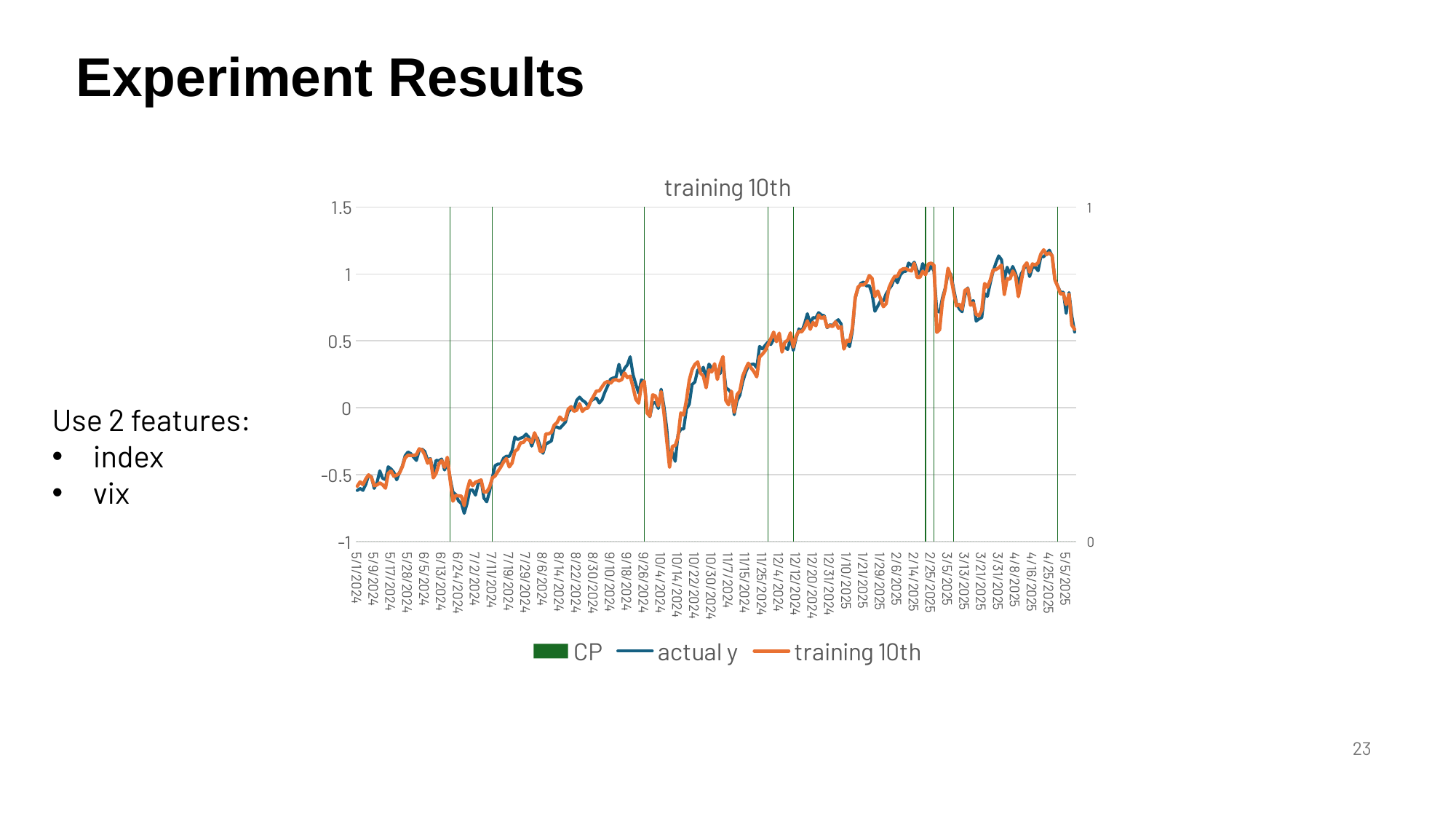

# Experiment Results

### Chart: training 10th

| Category | CP | actual y | training 10th |
|---|---|---|---|
| 45413 | 0.0 | -0.617683440658218 | -0.5858902660067845 |
| 45414 | 0.0 | -0.6032274387135428 | -0.5535445944587669 |
| 45415 | 0.0 | -0.6172991114125677 | -0.5743969486843478 |
| 45418 | 0.0 | -0.5729968019983515 | -0.5324459899590872 |
| 45419 | 0.0 | -0.5047975365584093 | -0.5015780061175346 |
| 45420 | 0.0 | -0.5150414205284619 | -0.5202137935517285 |
| 45421 | 0.0 | -0.6024424605090509 | -0.5824424605090509 |
| 45422 | 0.0 | -0.5588092593356697 | -0.5759569227629141 |
| 45425 | 0.0 | -0.470907204160114 | -0.5620827350943006 |
| 45426 | 0.0 | -0.5271743113003843 | -0.5748076307758692 |
| 45427 | 0.0 | -0.5367833584273033 | -0.6008320681325396 |
| 45428 | 0.0 | -0.4409768501676389 | -0.4894280960822699 |
| 45429 | 0.0 | -0.4576213256512405 | -0.47333734162227675 |
| 45432 | 0.0 | -0.4824044421032431 | -0.5119223711057187 |
| 45433 | 0.0 | -0.5382039894605885 | -0.5032202665681951 |
| 45434 | 0.0 | -0.4841759469701369 | -0.4878683911931166 |
| 45435 | 0.0 | -0.4355627853164919 | -0.4407454198001601 |
| 45436 | 0.0 | -0.3585059955420808 | -0.3736732063579483 |
| 45440 | 0.0 | -0.3302475961660338 | -0.3553658851065608 |
| 45441 | 0.0 | -0.3425298123136547 | -0.3562689972828935 |
| 45442 | 0.0 | -0.3692517106927598 | -0.3564331599109102 |
| 45443 | 0.0 | -0.3936668176123032 | -0.35068650124968814 |
| 45446 | 0.0 | -0.3186157205890782 | -0.30725785481796275 |
| 45447 | 0.0 | -0.3088230766887594 | -0.3148107378318428 |
| 45448 | 0.0 | -0.3265038539599957 | -0.3526568882303628 |
| 45449 | 0.0 | -0.3899402111051157 | -0.41414667610276323 |
| 45450 | 0.0 | -0.3804478499275131 | -0.38401757134613246 |
| 45453 | 0.0 | -0.4878690980652825 | -0.5238267806358561 |
| 45454 | 0.0 | -0.3923971439260356 | -0.49074223000291634 |
| 45455 | 0.0 | -0.3956553746646385 | -0.41923674205115735 |
| 45456 | 0.0 | -0.3830883795218329 | -0.39427964996222264 |
| 45457 | 0.0 | -0.4654254124992239 | -0.44542541249922385 |
| 45460 | 0.0 | -0.4012203968628032 | -0.3702256700496205 |
| 45461 | 1.0 | -0.5276418710833093 | -0.538111579932597 |
| 45463 | 0.0 | -0.6305678542225905 | -0.6978497367003815 |
| 45464 | 0.0 | -0.6479638524986423 | -0.6544007956974617 |
| 45467 | 0.0 | -0.6967614269113467 | -0.6582389887155226 |
| 45468 | 0.0 | -0.7152940932111584 | -0.6605995644905125 |
| 45469 | 0.0 | -0.7886405961915731 | -0.7309353249572591 |
| 45470 | 0.0 | -0.7161631179385844 | -0.6180334410927313 |
| 45471 | 0.0 | -0.6159788466154078 | -0.5435522126934692 |
| 45474 | 0.0 | -0.6141738863364723 | -0.5821170180691109 |
| 45475 | 0.0 | -0.6529609486777567 | -0.5556618732391304 |
| 45476 | 0.0 | -0.5668303983690948 | -0.5484171618368701 |
| 45478 | 0.0 | -0.53974130644319 | -0.539694762728152 |
| 45481 | 0.0 | -0.6742345108080134 | -0.6299798357075406 |
| 45482 | 0.0 | -0.7031448827260449 | -0.6286460865212922 |
| 45483 | 0.0 | -0.6265899241322602 | -0.594063483147307 |
| 45484 | 1.0 | -0.5203224797171015 | -0.524015458794205 |
| 45485 | 0.0 | -0.4318353628236449 | -0.5089561163588118 |
| 45488 | 0.0 | -0.4202043032323488 | -0.47468634049570596 |
| 45489 | 0.0 | -0.4202548943432413 | -0.4426332018873737 |
| 45490 | 0.0 | -0.3761198619892338 | -0.40466910106302967 |
| 45491 | 0.0 | -0.3617479065674926 | -0.37926573329223734 |
| 45492 | 0.0 | -0.3638539655548039 | -0.44178693318924506 |
| 45495 | 0.0 | -0.3216405794290483 | -0.4134280490787572 |
| 45496 | 0.0 | -0.2189161447476771 | -0.3266990560635886 |
| 45497 | 0.0 | -0.2373819002234054 | -0.3094231468368084 |
| 45498 | 0.0 | -0.2270711054292692 | -0.2625927083835302 |
| 45499 | 0.0 | -0.2189496001597189 | -0.2593551494533803 |
| 45502 | 0.0 | -0.1967564221911437 | -0.23247402351274404 |
| 45503 | 0.0 | -0.2208214712627379 | -0.23958056038137993 |
| 45504 | 0.0 | -0.2862798408722351 | -0.25998663892510293 |
| 45505 | 0.0 | -0.224647628020391 | -0.18729599620656465 |
| 45506 | 0.0 | -0.222442018782614 | -0.24095085847463793 |
| 45509 | 0.0 | -0.2877665667439441 | -0.3263767462972028 |
| 45510 | 0.0 | -0.3403576584879195 | -0.3253558246218337 |
| 45511 | 0.0 | -0.2701200608704091 | -0.19577283116845856 |
| 45512 | 0.0 | -0.2602768258591979 | -0.19475183902969584 |
| 45513 | 0.0 | -0.247008083049175 | -0.18338682155554104 |
| 45516 | 0.0 | -0.142244500204576 | -0.12916780364317954 |
| 45517 | 0.0 | -0.1440323247846609 | -0.11041413624654794 |
| 45518 | 0.0 | -0.1540085654583796 | -0.06875578092435952 |
| 45519 | 0.0 | -0.1309471787480379 | -0.09211723488100526 |
| 45520 | 0.0 | -0.1066658934766616 | -0.08518542145301061 |
| 45523 | 0.0 | -0.03027821194308566 | -0.010278211943085536 |
| 45524 | 0.0 | -0.009037289239211068 | 0.0084754554535459 |
| 45525 | 0.0 | -0.01261375438504036 | -0.025968973386814698 |
| 45526 | 0.0 | 0.05695555097729455 | -0.017559401788968865 |
| 45527 | 0.0 | 0.08001693768763621 | 0.030748724370774583 |
| 45530 | 0.0 | 0.0568551847411693 | -0.02660039239514367 |
| 45531 | 0.0 | 0.04256727584236233 | -0.0056301582071321965 |
| 45532 | 0.0 | 0.01457570377698973 | -0.00017603248559538986 |
| 45533 | 0.0 | 0.05038768240353685 | 0.05108753955045664 |
| 45534 | 0.0 | 0.06475963782527798 | 0.0875738822049491 |
| 45538 | 0.0 | 0.0730655558538877 | 0.12553798302929398 |
| 45539 | 0.0 | 0.03564853343499601 | 0.12582009608312705 |
| 45540 | 0.0 | 0.06006364035453931 | 0.1571343556065371 |
| 45541 | 0.0 | 0.1167485321525017 | 0.18623211880195445 |
| 45544 | 0.0 | 0.1635575495128708 | 0.196858257191187 |
| 45545 | 0.0 | 0.2139756714454513 | 0.18310201994839093 |
| 45546 | 0.0 | 0.2234345772110121 | 0.206288820927796 |
| 45547 | 0.0 | 0.2303361839195278 | 0.21100406756440282 |
| 45548 | 0.0 | 0.3254743999240167 | 0.20094208481945863 |
| 45551 | 0.0 | 0.2429700898864169 | 0.21082941458715565 |
| 45552 | 0.0 | 0.2944579690186739 | 0.2598764198318212 |
| 45553 | 0.0 | 0.3209791349255285 | 0.22617087007638959 |
| 45554 | 0.0 | 0.3811066702211532 | 0.23605819984407939 |
| 45555 | 0.0 | 0.2492034043397571 | 0.1558043246892108 |
| 45558 | 0.0 | 0.176207775192951 | 0.06372859556571164 |
| 45559 | 0.0 | 0.1100476579162366 | 0.03519505847797577 |
| 45560 | 0.0 | 0.209330265085605 | 0.16921125597750464 |
| 45561 | 1.0 | 0.1948416237145476 | 0.19830894870952798 |
| 45562 | 0.0 | -0.02008410309826582 | -0.03967185446082466 |
| 45565 | 0.0 | -0.06672502741276652 | -0.06338244404999888 |
| 45566 | 0.0 | 0.03334255796109376 | 0.09688348977702987 |
| 45567 | 0.0 | 0.04076231556342681 | 0.08868879726416978 |
| 45568 | 0.0 | -0.004525704527531814 | 0.01547429547246848 |
| 45569 | 0.0 | 0.1389580298342681 | 0.12106444535605465 |
| 45572 | 0.0 | 0.01258714672465435 | -0.03638029914220098 |
| 45573 | 0.0 | -0.1547274488244475 | -0.24413204927934418 |
| 45574 | 0.0 | -0.42249395899306 | -0.44249395899304667 |
| 45575 | 0.0 | -0.3327543041121865 | -0.28802347635652686 |
| 45576 | 0.0 | -0.4004851937835442 | -0.28259895579261135 |
| 45579 | 0.0 | -0.2002659765128895 | -0.22026597651288704 |
| 45580 | 0.0 | -0.15873801834116 | -0.03905096290233101 |
| 45581 | 0.0 | -0.1583536890955096 | -0.05433137581158304 |
| 45582 | 0.0 | -0.00788430150225994 | 0.05691806362466456 |
| 45583 | 0.0 | 0.02684160021141956 | 0.20683997211630234 |
| 45586 | 0.0 | 0.1739189354178994 | 0.2850923004915501 |
| 45587 | 0.0 | 0.1923512354815859 | 0.3241848124630574 |
| 45588 | 0.0 | 0.2825927215430856 | 0.342589273763773 |
| 45589 | 0.0 | 0.2639931444191903 | 0.259030676173286 |
| 45590 | 0.0 | 0.3036492314879007 | 0.2375365124487252 |
| 45593 | 0.0 | 0.2197414261158665 | 0.150283730823779 |
| 45594 | 0.0 | 0.3266437073741589 | 0.28247289359416217 |
| 45595 | 0.0 | 0.2969475412659761 | 0.2683673797920707 |
| 45596 | 0.0 | 0.3119208781188092 | 0.3288868919826772 |
| 45597 | 0.0 | 0.255737817501473 | 0.21207951066784647 |
| 45600 | 0.0 | 0.2553698079690138 | 0.3272749477286765 |
| 45601 | 0.0 | 0.3496887743713095 | 0.3826224472515797 |
| 45602 | 0.0 | 0.1500382991053646 | 0.054826140052492756 |
| 45603 | 0.0 | 0.1352314233270807 | 0.022261690563686543 |
| 45604 | 0.0 | 0.1073908086087257 | 0.12397983701375137 |
| 45607 | 0.0 | -0.05135104160109194 | -0.03356040973308638 |
| 45608 | 0.0 | 0.05331217500738175 | 0.09837985744103162 |
| 45609 | 0.0 | 0.09420529633597748 | 0.12509560451636081 |
| 45610 | 0.0 | 0.1921505030093354 | 0.23511888798271374 |
| 45611 | 0.0 | 0.2617198083716702 | 0.28824989117762423 |
| 45614 | 0.0 | 0.3122888876512684 | 0.3332533653651435 |
| 45615 | 0.0 | 0.3241035440159644 | 0.2977208513439449 |
| 45616 | 0.0 | 0.3265939322489261 | 0.2703157254033718 |
| 45617 | 0.0 | 0.2993204275639618 | 0.2318278359692516 |
| 45618 | 0.0 | 0.4587142503157638 | 0.3795331072061149 |
| 45621 | 0.0 | 0.4401807680302925 | 0.4001541352982182 |
| 45622 | 0.0 | 0.4669524415346305 | 0.42668598467955254 |
| 45623 | 1.0 | 0.4909505797821412 | 0.4709505797821415 |
| 45625 | 0.0 | 0.4731188451638872 | 0.5158795040223901 |
| 45628 | 0.0 | 0.5117394464306224 | 0.5652415618454186 |
| 45629 | 0.0 | 0.4997069218948253 | 0.49416914736122697 |
| 45630 | 0.0 | 0.540332399927087 | 0.5575695554808787 |
| 45631 | 0.0 | 0.4505421539353212 | 0.4170439867449116 |
| 45632 | 0.0 | 0.4518624187324811 | 0.4900496820418131 |
| 45635 | 0.0 | 0.4358193246799714 | 0.504784288547092 |
| 45636 | 0.0 | 0.5212644470346072 | 0.5599582180096748 |
| 45637 | 1.0 | 0.4291347701568974 | 0.45467302500578544 |
| 45638 | 0.0 | 0.5213648132707325 | 0.5357139604638624 |
| 45639 | 0.0 | 0.5897313557708834 | 0.5728804044637333 |
| 45642 | 0.0 | 0.5696940119148524 | 0.5681666981785275 |
| 45643 | 0.0 | 0.6281504085797085 | 0.599350372246715 |
| 45644 | 0.0 | 0.7030513642415754 | 0.6498120436859433 |
| 45645 | 0.0 | 0.628534737825359 | 0.587263838112089 |
| 45646 | 0.0 | 0.674007170675377 | 0.6381805233487711 |
| 45649 | 0.0 | 0.6723360320446085 | 0.6132703762181292 |
| 45650 | 0.0 | 0.7111059586870422 | 0.6930071150003153 |
| 45652 | 0.0 | 0.6932415846424059 | 0.6678254194781558 |
| 45653 | 0.0 | 0.6885961782825597 | 0.6803257117265061 |
| 45656 | 0.0 | 0.5987218857678597 | 0.6034237486007133 |
| 45657 | 0.0 | 0.6195107524163409 | 0.615185161764248 |
| 45659 | 0.0 | 0.6166033955113466 | 0.6073885603251684 |
| 45660 | 0.0 | 0.6423387672280498 | 0.642560789945848 |
| 45663 | 0.0 | 0.6580473071601419 | 0.5957936173114126 |
| 45664 | 0.0 | 0.6258778885178481 | 0.6058778885179087 |
| 45665 | 0.0 | 0.4450277228480489 | 0.43913071192987163 |
| 45667 | 0.0 | 0.4840481570879661 | 0.5040481570876406 |
| 45670 | 0.0 | 0.4571263422222699 | 0.49734010962917796 |
| 45671 | 0.0 | 0.5742227323253822 | 0.5963297352639679 |
| 45672 | 0.0 | 0.8186773481861697 | 0.8222620600418921 |
| 45673 | 0.0 | 0.8923078141761096 | 0.9012599902026571 |
| 45674 | 0.0 | 0.9298080671322758 | 0.9204100532884355 |
| 45678 | 0.0 | 0.93951748049532 | 0.9181330456917259 |
| 45679 | 0.0 | 0.9105067423411634 | 0.937283108777966 |
| 45680 | 0.0 | 0.9128290375282567 | 0.9882041974186958 |
| 45681 | 0.0 | 0.8523171729869816 | 0.9667168268576539 |
| 45684 | 0.0 | 0.7210495599343787 | 0.8314447548274074 |
| 45685 | 0.0 | 0.7594857484420545 | 0.8727606267538272 |
| 45686 | 0.0 | 0.7985233183808222 | 0.8158078352141224 |
| 45687 | 0.0 | 0.7987403705662639 | 0.7558996682610414 |
| 45688 | 0.0 | 0.8515485144956808 | 0.7772662276748191 |
| 45691 | 0.0 | 0.886023908611877 | 0.8976404705673323 |
| 45692 | 0.0 | 0.9161549950766026 | 0.9448672342463705 |
| 45693 | 0.0 | 0.9734078128936153 | 0.9817499725904705 |
| 45694 | 0.0 | 0.935156037144999 | 0.9816896022485367 |
| 45695 | 0.0 | 0.9913725531743768 | 1.0252221114297297 |
| 45698 | 0.0 | 1.016055303390254 | 1.037722403678421 |
| 45699 | 0.0 | 1.020617479212826 | 1.0406174792127953 |
| 45700 | 0.0 | 1.081798451994936 | 1.029474204450994 |
| 45701 | 0.0 | 1.062780274227689 | 1.0227640632719655 |
| 45702 | 0.0 | 1.088114996985551 | 1.079596043664412 |
| 45706 | 0.0 | 1.025581119979899 | 0.9746173094821923 |
| 45707 | 0.0 | 0.9956009908621904 | 0.9752957477613443 |
| 45708 | 0.0 | 1.077954343552773 | 1.0195671360288245 |
| 45709 | 1.0 | 1.022907134973537 | 0.9943854405060965 |
| 45712 | 0.0 | 1.022639491677203 | 1.0742960344001244 |
| 45713 | 0.0 | 1.061059360471688 | 1.0810593604722154 |
| 45714 | 1.0 | 1.021837377773861 | 1.0656567367759893 |
| 45715 | 0.0 | 0.723623178704615 | 0.5639966906751689 |
| 45716 | 0.0 | 0.7151336639026054 | 0.5835255742469766 |
| 45719 | 0.0 | 0.8217022070261398 | 0.7967760370773883 |
| 45720 | 0.0 | 0.8939283616959857 | 0.8852149332560065 |
| 45721 | 0.0 | 1.004173736201475 | 1.0423680341371901 |
| 45722 | 0.0 | 1.000079120161828 | 0.9800791201605606 |
| 45723 | 1.0 | 0.8885306165580298 | 0.8616365936081606 |
| 45726 | 0.0 | 0.7817450212490537 | 0.7617450212499016 |
| 45727 | 0.0 | 0.7394484045860235 | 0.7726827044849932 |
| 45728 | 0.0 | 0.7175897807378657 | 0.7370721327831301 |
| 45729 | 0.0 | 0.8411210337522282 | 0.8773108373445287 |
| 45730 | 0.0 | 0.8961176512205715 | 0.8912038959934582 |
| 45733 | 0.0 | 0.7852374398719488 | 0.7669299480031705 |
| 45734 | 0.0 | 0.8006456970813247 | 0.7830396439059654 |
| 45735 | 0.0 | 0.6482212078477814 | 0.6980220236254034 |
| 45736 | 0.0 | 0.6635625542330738 | 0.6874360544086345 |
| 45737 | 0.0 | 0.674742373754636 | 0.7301449745893013 |
| 45740 | 0.0 | 0.8535542072468669 | 0.928753576665221 |
| 45741 | 0.0 | 0.8325474724272846 | 0.9005316548867387 |
| 45742 | 0.0 | 0.9316799382352948 | 0.9543234090225122 |
| 45743 | 0.0 | 1.019548537998809 | 1.0288032842933736 |
| 45744 | 0.0 | 1.081597719522685 | 1.0330912671552217 |
| 45747 | 0.0 | 1.135642081726328 | 1.046245587645093 |
| 45748 | 0.0 | 1.106447746798771 | 1.066049678972505 |
| 45749 | 0.0 | 0.9577825034987978 | 0.8479402010984184 |
| 45750 | 0.0 | 1.050397691843943 | 0.9652740768074793 |
| 45751 | 0.0 | 1.00295383764044 | 0.9614346011244129 |
| 45754 | 0.0 | 1.05619608594074 | 1.0218760556361661 |
| 45755 | 0.0 | 1.004992169818008 | 0.9855266048502832 |
| 45756 | 0.0 | 0.9281867036267402 | 0.8309591780842721 |
| 45757 | 0.0 | 1.000563815643604 | 0.9423823029674959 |
| 45758 | 0.0 | 1.040002850526872 | 1.0560217832537573 |
| 45761 | 0.0 | 1.076918041765138 | 1.0832145245027291 |
| 45762 | 0.0 | 0.9806945648334409 | 1.0136162195300265 |
| 45763 | 0.0 | 1.048291632856632 | 1.0747966235882722 |
| 45764 | 0.0 | 1.051734276354294 | 1.0665239438581335 |
| 45768 | 0.0 | 1.024110713821381 | 1.0833725893101454 |
| 45769 | 0.0 | 1.129558908634346 | 1.1489861269511632 |
| 45770 | 0.0 | 1.128823705555087 | 1.180612001784735 |
| 45771 | 0.0 | 1.15380755447934 | 1.1450014300828668 |
| 45772 | 0.0 | 1.1781557505748 | 1.158155750575466 |
| 45775 | 0.0 | 1.133653524673993 | 1.1365835996336133 |
| 45776 | 0.0 | 0.959203134532083 | 0.9554172304460188 |
| 45777 | 1.0 | 0.909269708081278 | 0.9057682379841313 |
| 45778 | 0.0 | 0.8624778264197597 | 0.8506251167370137 |
| 45779 | 0.0 | 0.8638315466289613 | 0.853113295773034 |
| 45782 | 0.0 | 0.705925265734528 | 0.7717793924419404 |
| 45783 | 0.0 | 0.8612244724466833 | 0.849599901748976 |
| 45784 | 0.0 | 0.6861229257484487 | 0.618304502883514 |
| 45785 | 0.0 | 0.566519011713524 | 0.5865190117138451 |
Use 2 features:
index
vix
23